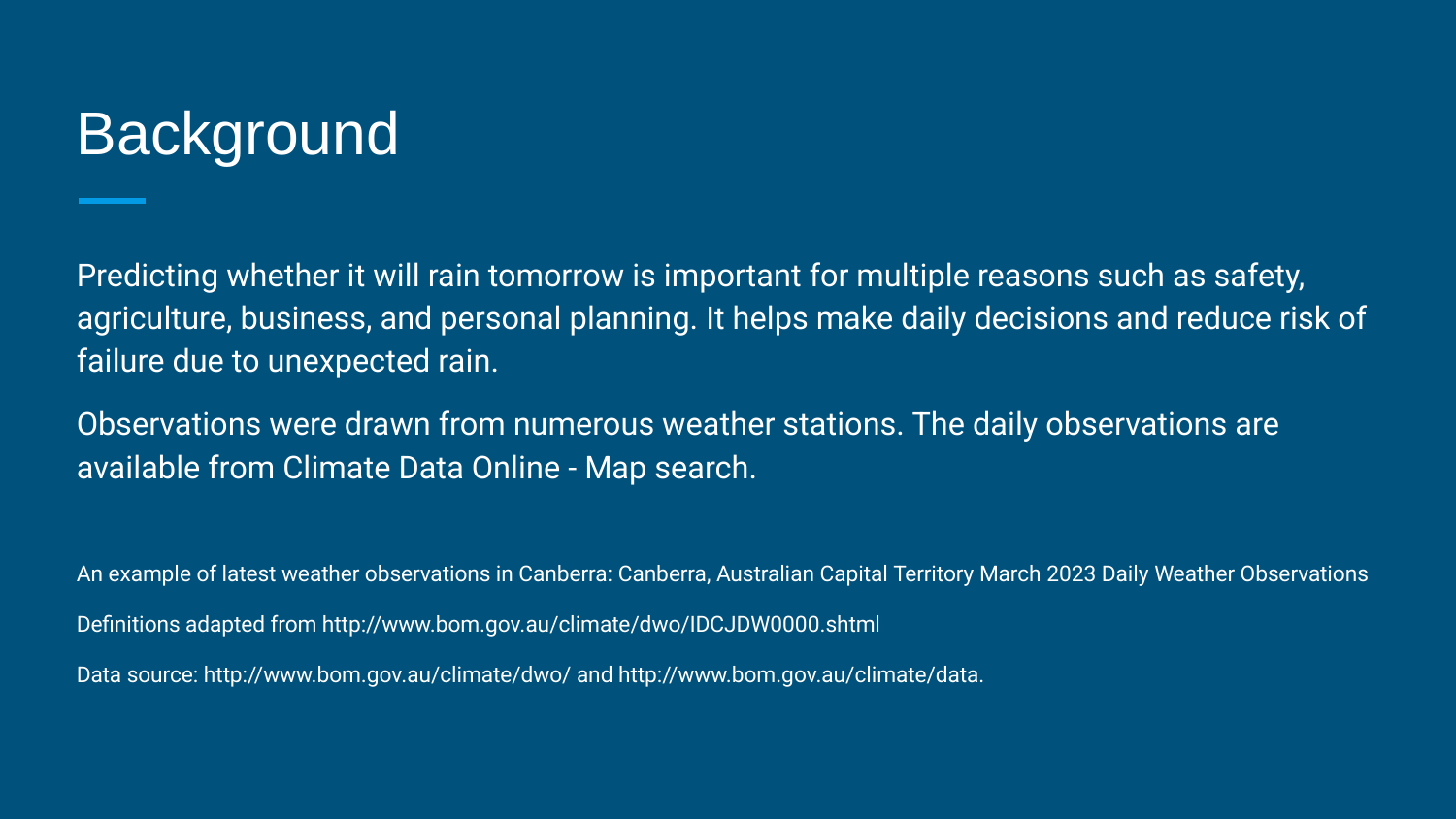

# Background
Predicting whether it will rain tomorrow is important for multiple reasons such as safety, agriculture, business, and personal planning. It helps make daily decisions and reduce risk of failure due to unexpected rain.
Observations were drawn from numerous weather stations. The daily observations are available from Climate Data Online - Map search.

An example of latest weather observations in Canberra: Canberra, Australian Capital Territory March 2023 Daily Weather Observations
Definitions adapted from http://www.bom.gov.au/climate/dwo/IDCJDW0000.shtml
Data source: http://www.bom.gov.au/climate/dwo/ and http://www.bom.gov.au/climate/data.